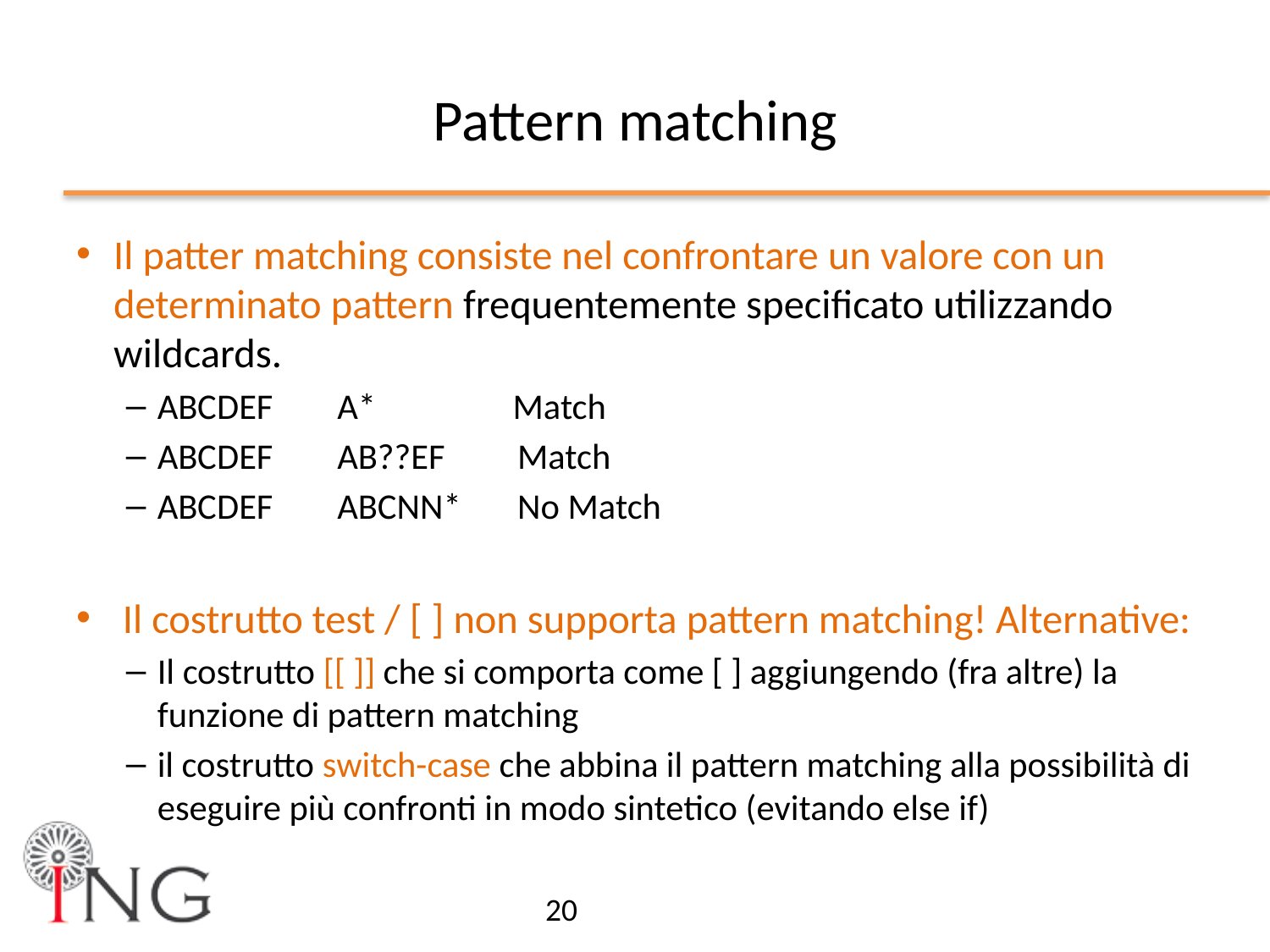

# Pattern matching
Il patter matching consiste nel confrontare un valore con un determinato pattern frequentemente specificato utilizzando wildcards.
ABCDEF        A*                 Match
ABCDEF        AB??EF         Match
ABCDEF        ABCNN*       No Match

 Il costrutto test / [ ] non supporta pattern matching! Alternative:
Il costrutto [[ ]] che si comporta come [ ] aggiungendo (fra altre) la funzione di pattern matching
il costrutto switch-case che abbina il pattern matching alla possibilità di eseguire più confronti in modo sintetico (evitando else if)

20